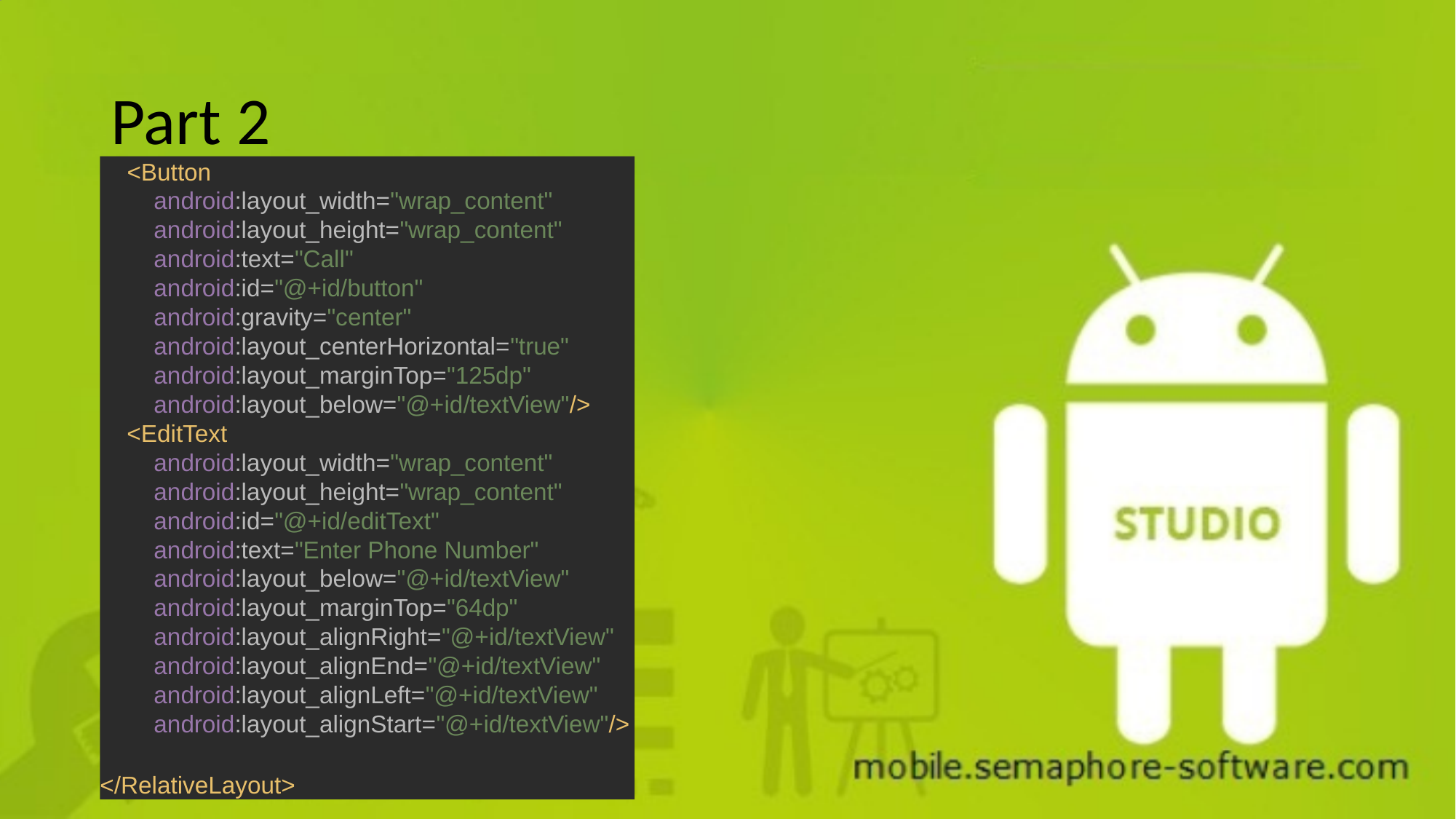

# Part 2
    <Button
        android:layout_width="wrap_content"
        android:layout_height="wrap_content"
        android:text="Call"
        android:id="@+id/button"
        android:gravity="center"
        android:layout_centerHorizontal="true"
        android:layout_marginTop="125dp"
        android:layout_below="@+id/textView"/>
    <EditText
        android:layout_width="wrap_content"
        android:layout_height="wrap_content"
        android:id="@+id/editText"
        android:text="Enter Phone Number"
        android:layout_below="@+id/textView"
        android:layout_marginTop="64dp"
        android:layout_alignRight="@+id/textView"
        android:layout_alignEnd="@+id/textView"
        android:layout_alignLeft="@+id/textView"
        android:layout_alignStart="@+id/textView"/>
</RelativeLayout>